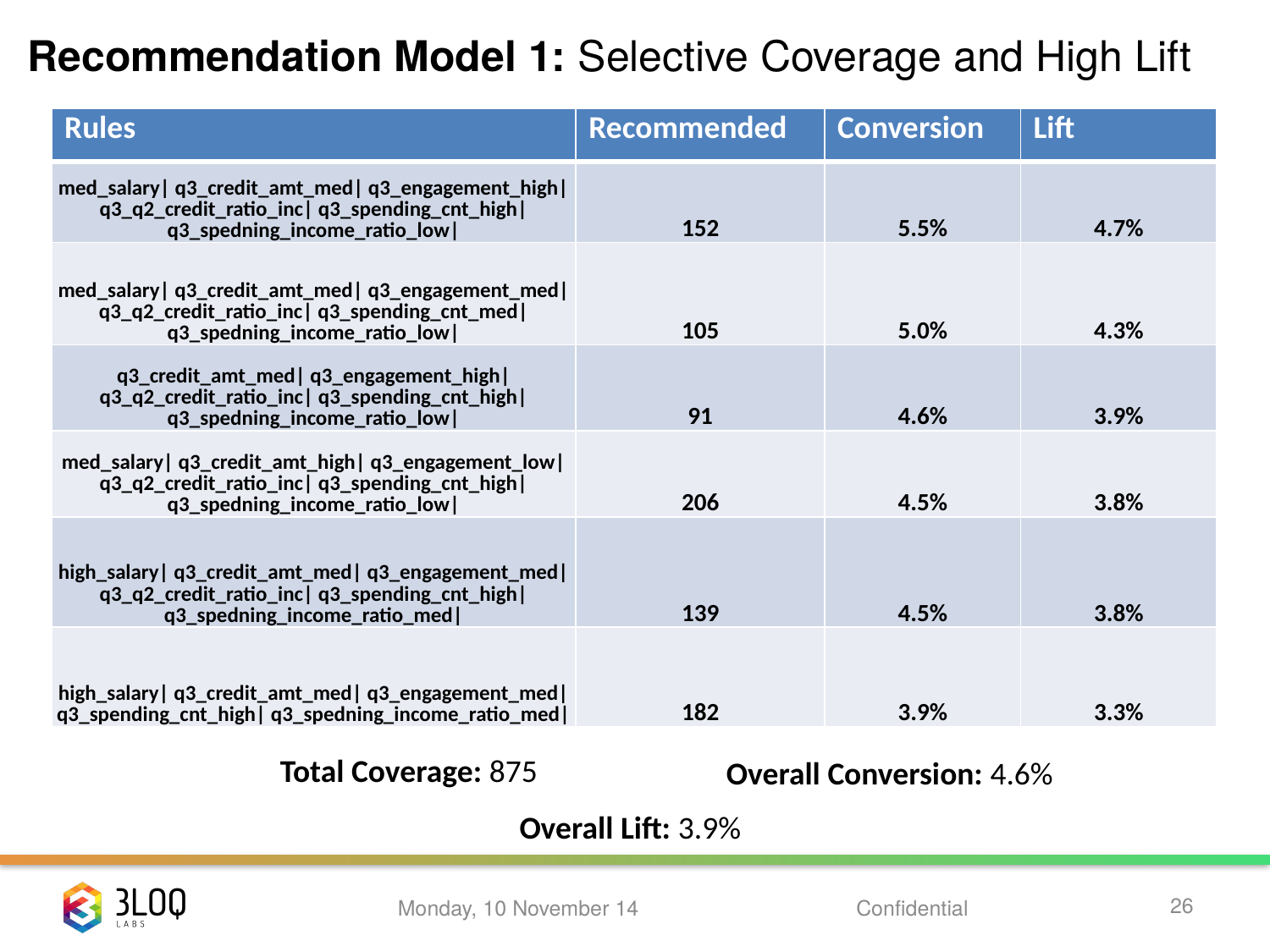

Recommendation Model 1: Selective Coverage and High Lift
| Rules | Recommended | Conversion | Lift |
| --- | --- | --- | --- |
| med\_salary| q3\_credit\_amt\_med| q3\_engagement\_high| q3\_q2\_credit\_ratio\_inc| q3\_spending\_cnt\_high| q3\_spedning\_income\_ratio\_low| | 152 | 5.5% | 4.7% |
| med\_salary| q3\_credit\_amt\_med| q3\_engagement\_med| q3\_q2\_credit\_ratio\_inc| q3\_spending\_cnt\_med| q3\_spedning\_income\_ratio\_low| | 105 | 5.0% | 4.3% |
| q3\_credit\_amt\_med| q3\_engagement\_high| q3\_q2\_credit\_ratio\_inc| q3\_spending\_cnt\_high| q3\_spedning\_income\_ratio\_low| | 91 | 4.6% | 3.9% |
| med\_salary| q3\_credit\_amt\_high| q3\_engagement\_low| q3\_q2\_credit\_ratio\_inc| q3\_spending\_cnt\_high| q3\_spedning\_income\_ratio\_low| | 206 | 4.5% | 3.8% |
| high\_salary| q3\_credit\_amt\_med| q3\_engagement\_med| q3\_q2\_credit\_ratio\_inc| q3\_spending\_cnt\_high| q3\_spedning\_income\_ratio\_med| | 139 | 4.5% | 3.8% |
| high\_salary| q3\_credit\_amt\_med| q3\_engagement\_med| q3\_spending\_cnt\_high| q3\_spedning\_income\_ratio\_med| | 182 | 3.9% | 3.3% |
Total Coverage: 875
Overall Conversion: 4.6%
Overall Lift: 3.9%
Monday, 10 November 14
Confidential
26